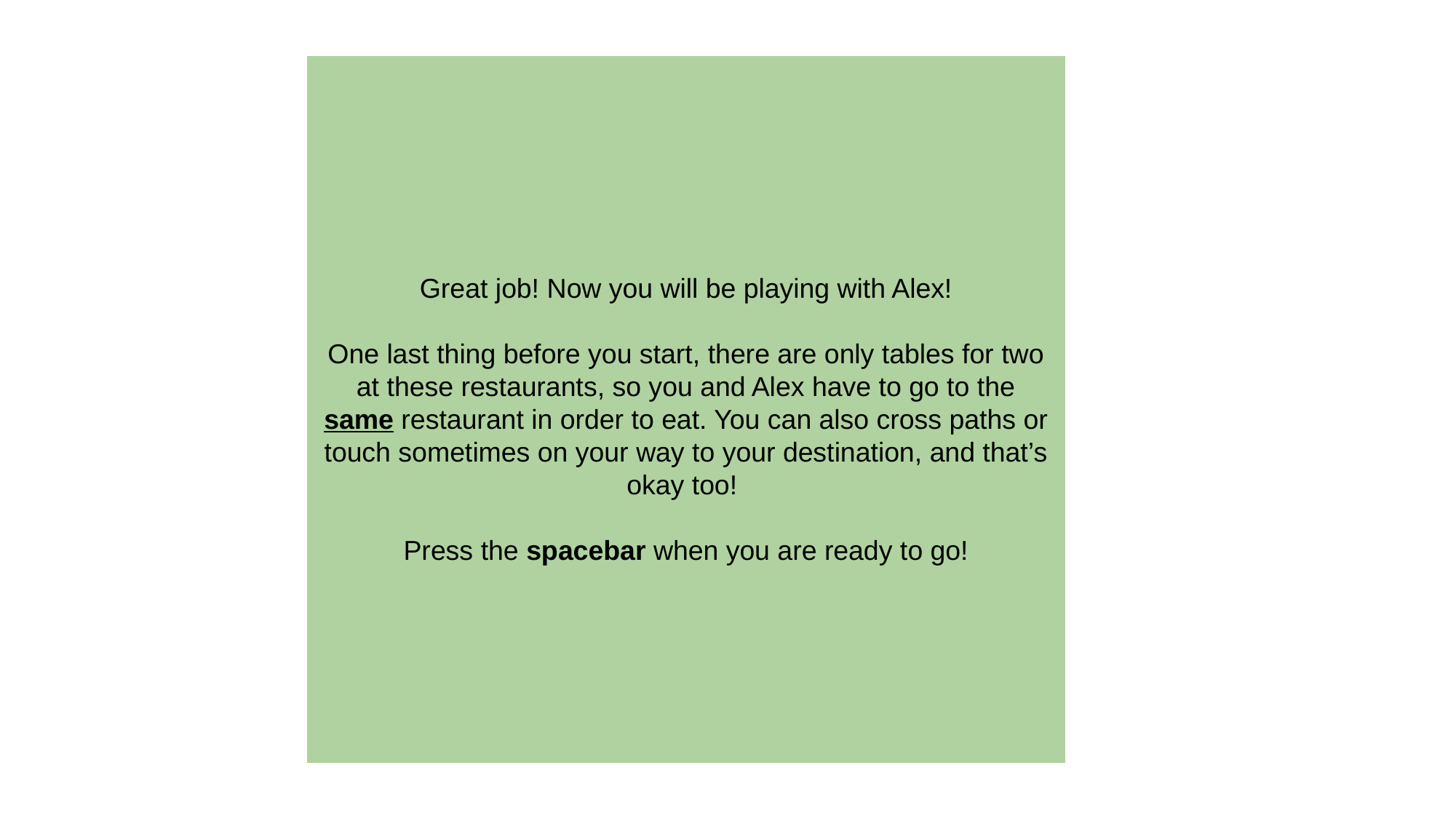

Great job! Now you will be playing with Alex!

One last thing before you start, there are only tables for two at these restaurants, so you and Alex have to go to the same restaurant in order to eat. You can also cross paths or touch sometimes on your way to your destination, and that’s okay too!

Press the spacebar when you are ready to go!